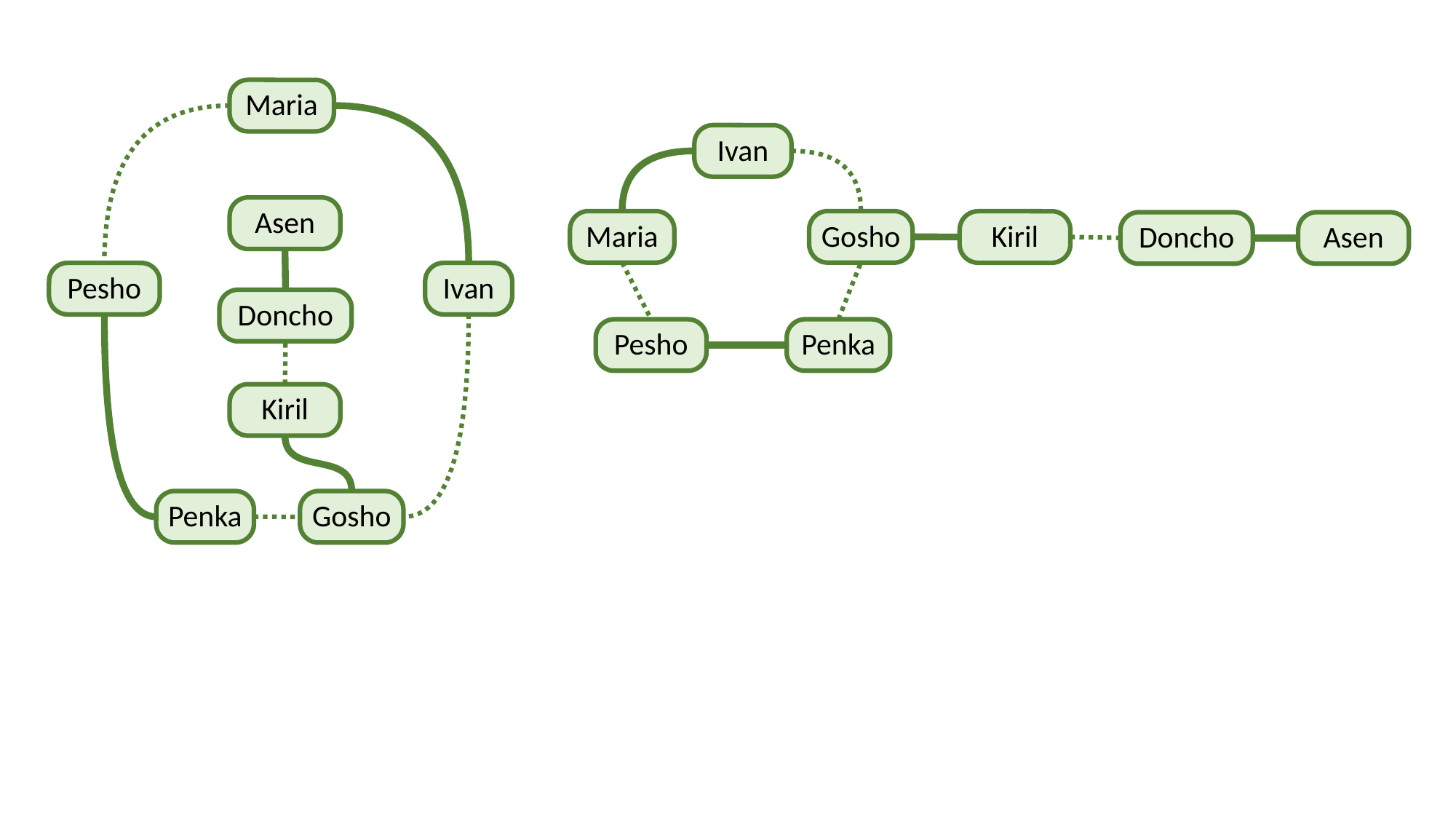

Maria
Ivan
Asen
Maria
Gosho
Kiril
Doncho
Asen
Ivan
Pesho
Doncho
Pesho
Penka
Kiril
Penka
Gosho